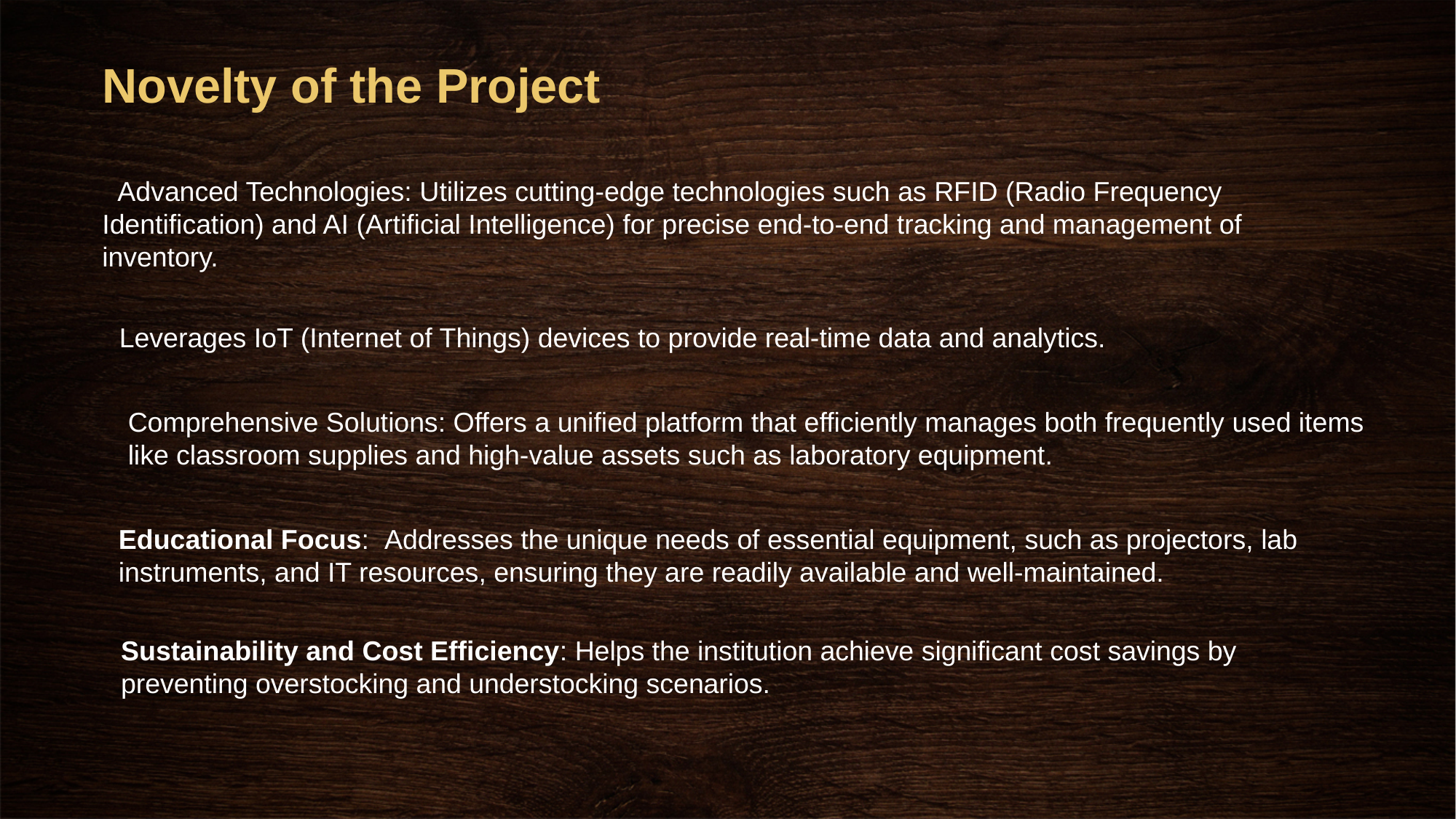

Novelty of the Project
  Advanced Technologies: Utilizes cutting-edge technologies such as RFID (Radio Frequency   Identification) and AI (Artificial Intelligence) for precise end-to-end tracking and management of    inventory.
Leverages IoT (Internet of Things) devices to provide real-time data and analytics.
Comprehensive Solutions: Offers a unified platform that efficiently manages both frequently used items like classroom supplies and high-value assets such as laboratory equipment.
Educational Focus:  Addresses the unique needs of essential equipment, such as projectors, lab instruments, and IT resources, ensuring they are readily available and well-maintained.
Sustainability and Cost Efficiency: Helps the institution achieve significant cost savings by preventing overstocking and understocking scenarios.